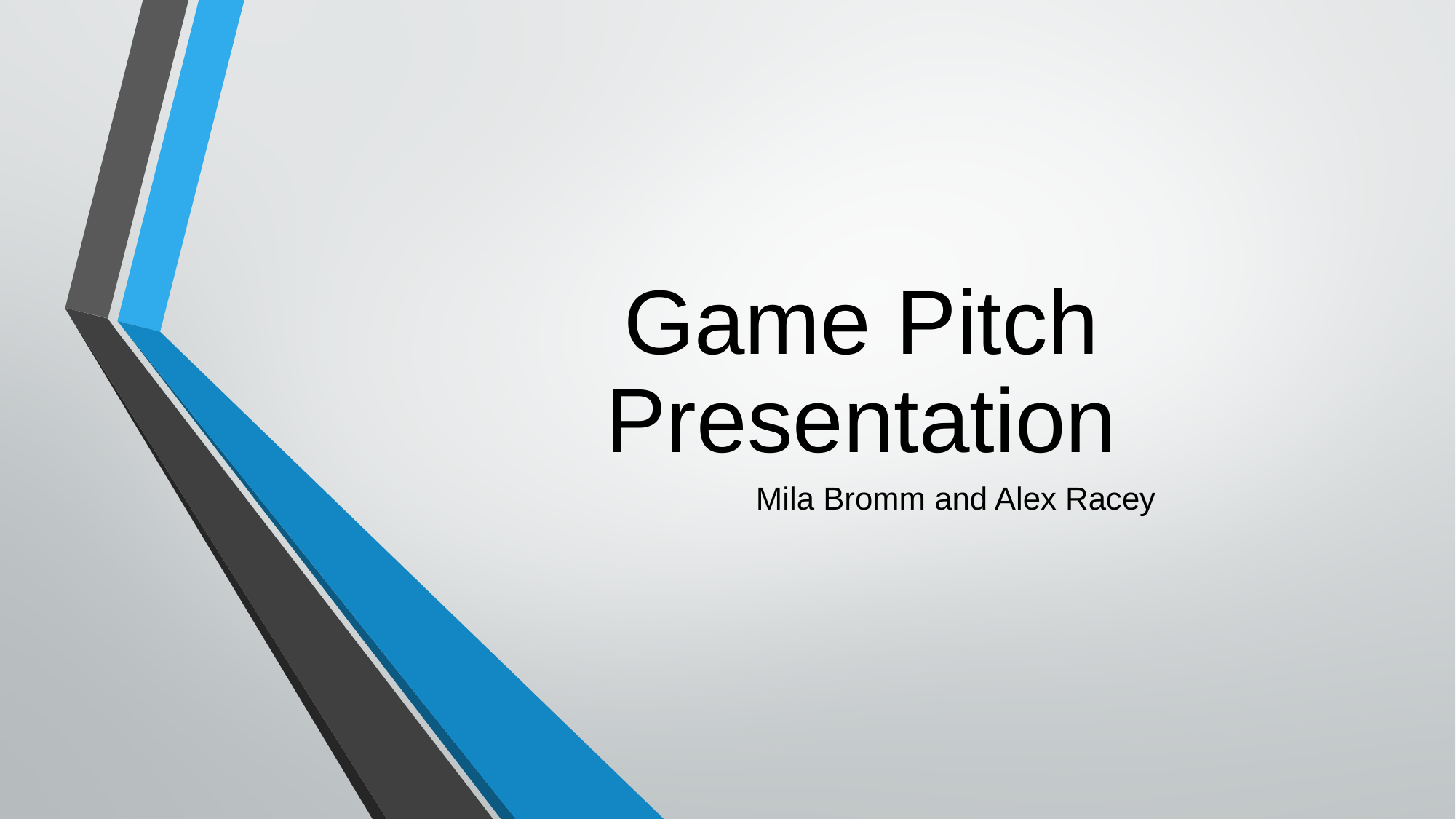

# Game Pitch Presentation
Mila Bromm and Alex Racey